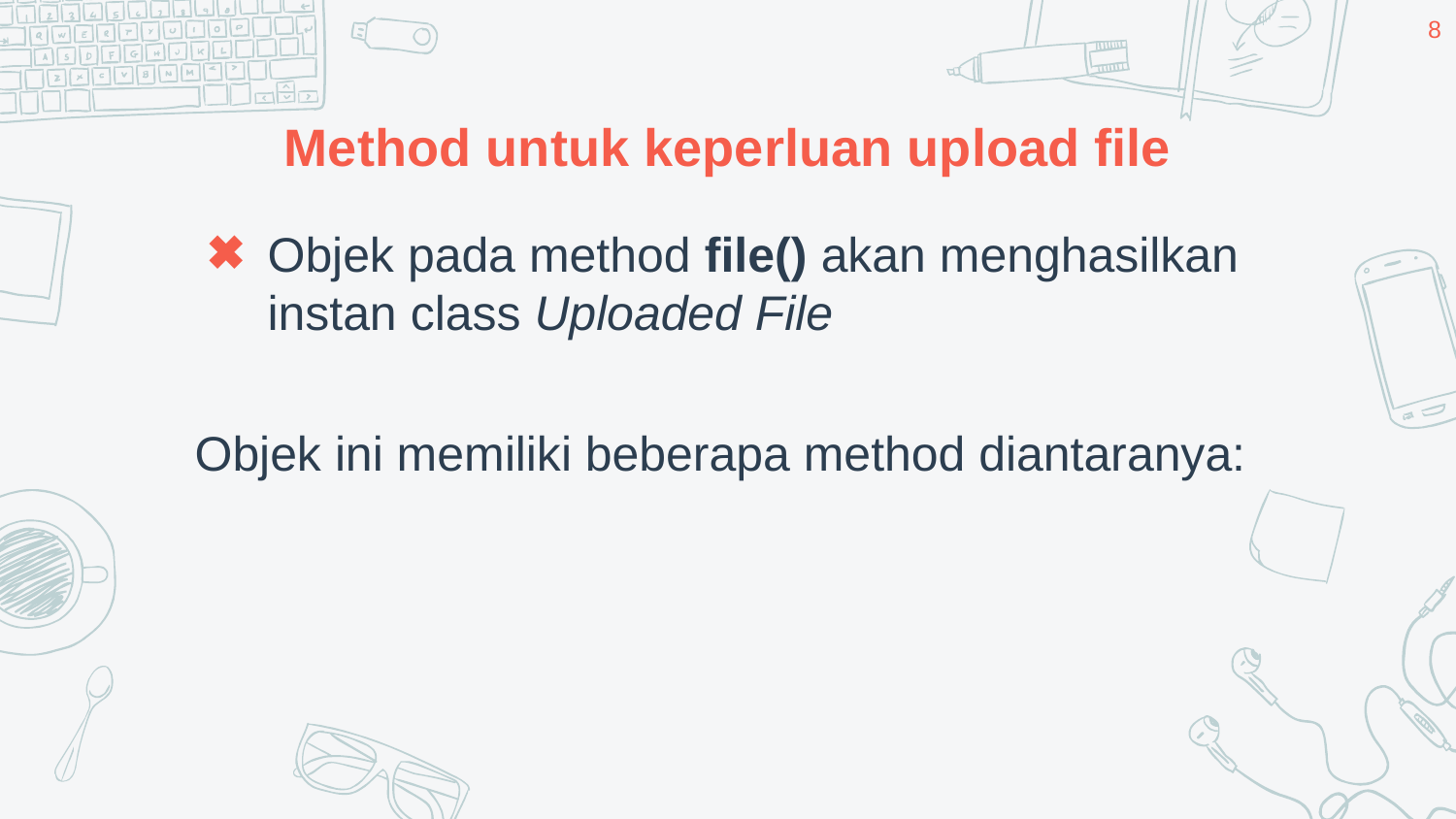

8
# Method untuk keperluan upload file
Objek pada method file() akan menghasilkan instan class Uploaded File

Objek ini memiliki beberapa method diantaranya: